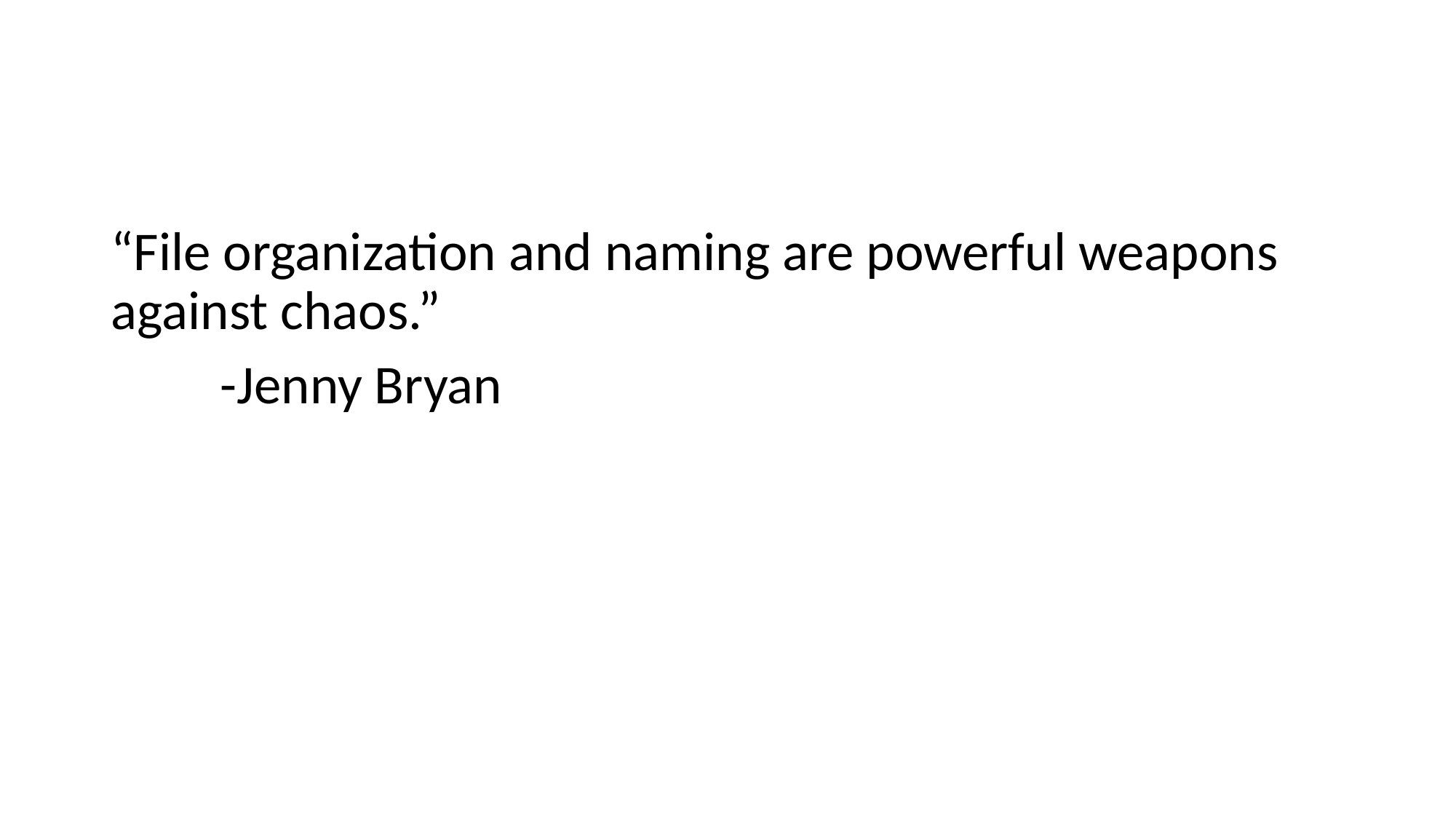

#
“File organization and naming are powerful weapons against chaos.”
	-Jenny Bryan